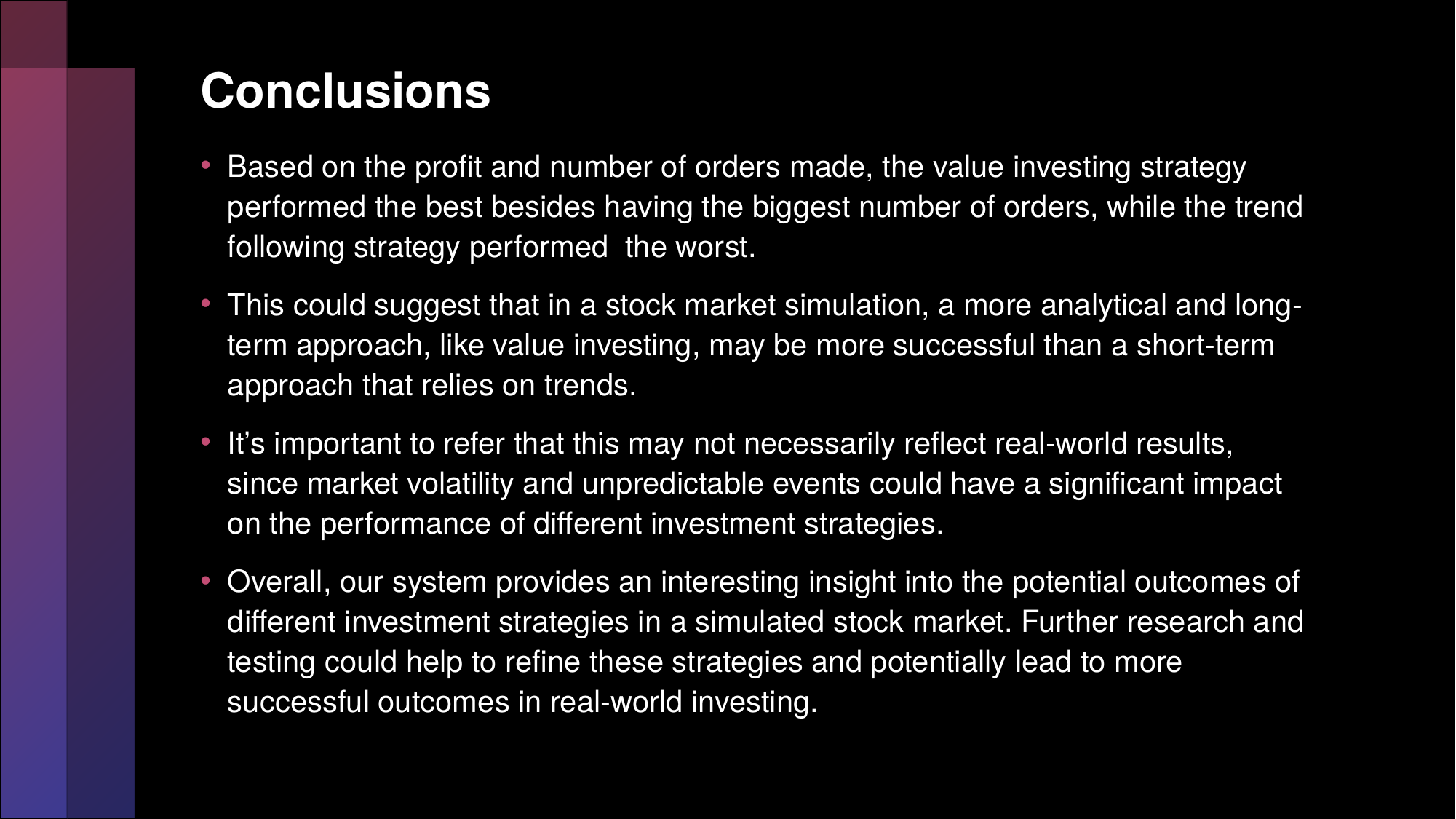

# Conclusions
Based on the profit and number of orders made, the value investing strategy performed the best besides having the biggest number of orders, while the trend following strategy performed  the worst.
This could suggest that in a stock market simulation, a more analytical and long-term approach, like value investing, may be more successful than a short-term approach that relies on trends.
It’s important to refer that this may not necessarily reflect real-world results, since market volatility and unpredictable events could have a significant impact on the performance of different investment strategies.
Overall, our system provides an interesting insight into the potential outcomes of different investment strategies in a simulated stock market. Further research and testing could help to refine these strategies and potentially lead to more successful outcomes in real-world investing.